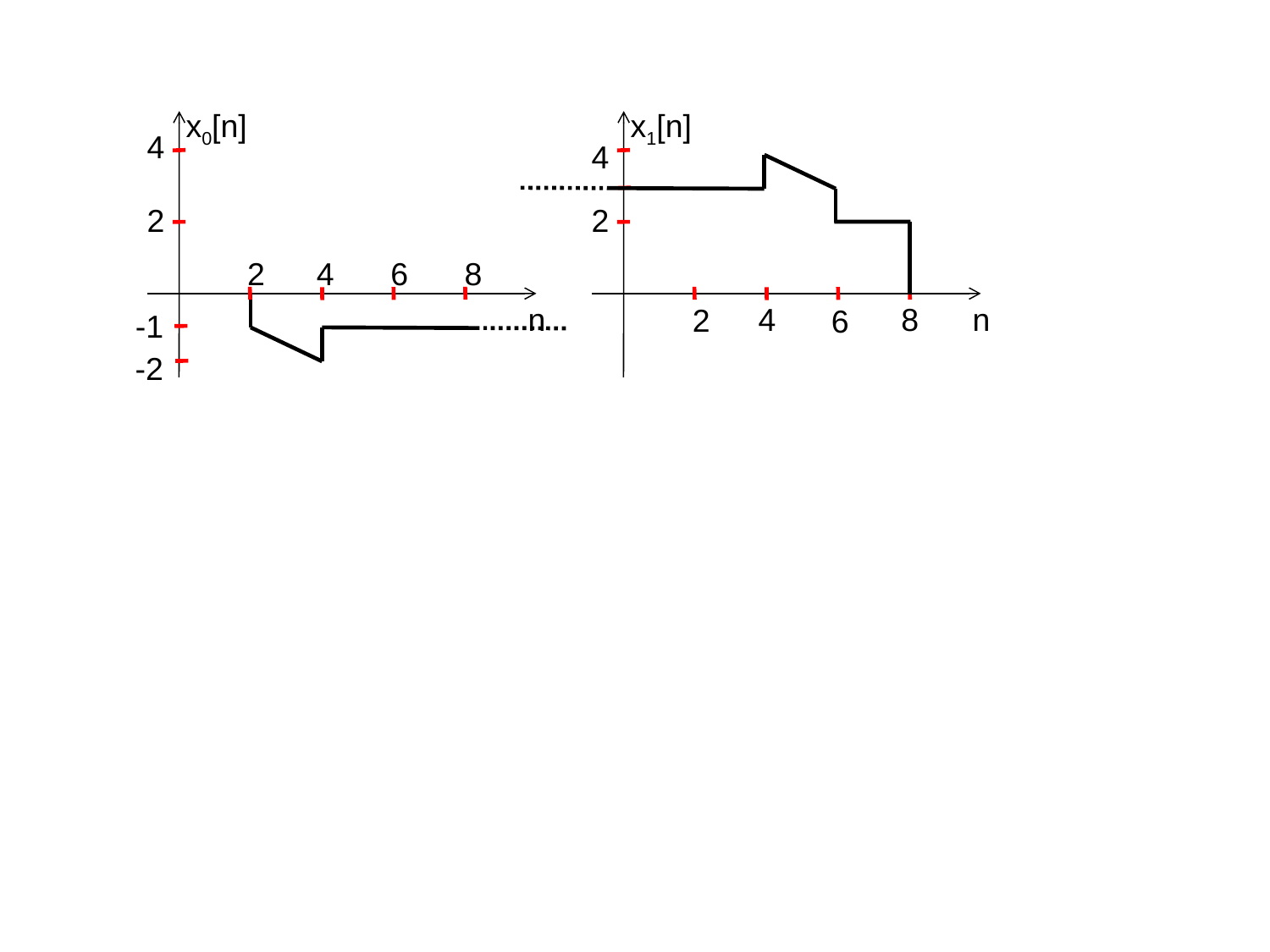

x0[n]
x1[n]
4
4
2
2
2
4
6
8
n
4
8
n
2
6
-1
-2